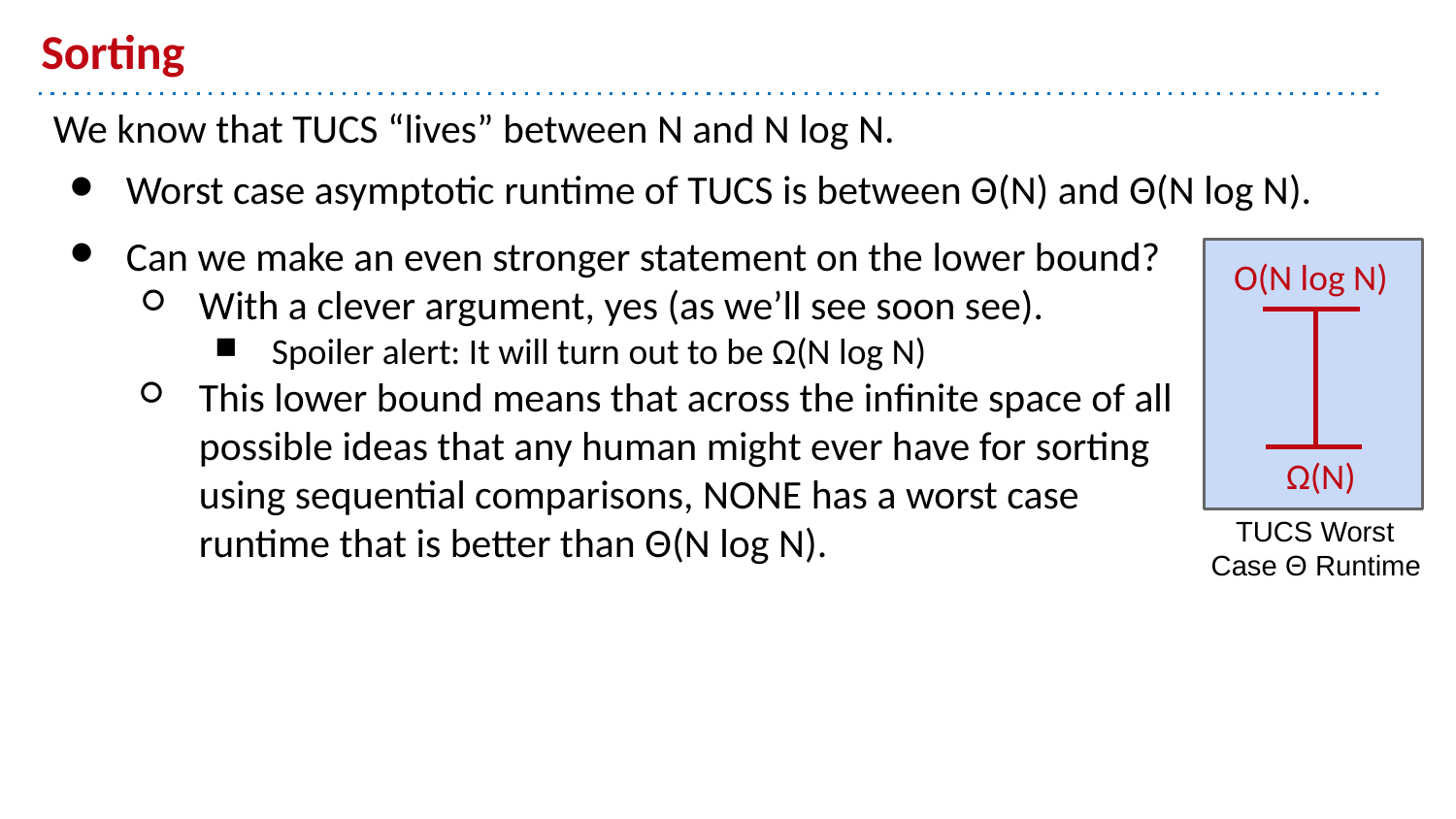

# Sorting
We know that TUCS “lives” between N and N log N.
Worst case asymptotic runtime of TUCS is between Θ(N) and Θ(N log N).
Can we make an even stronger statement on the lower bound?
With a clever argument, yes (as we’ll see soon see).
Spoiler alert: It will turn out to be Ω(N log N)
This lower bound means that across the infinite space of all possible ideas that any human might ever have for sorting using sequential comparisons, NONE has a worst case runtime that is better than Θ(N log N).
O(N log N)

Ω(N)
TUCS Worst
 Case Θ Runtime